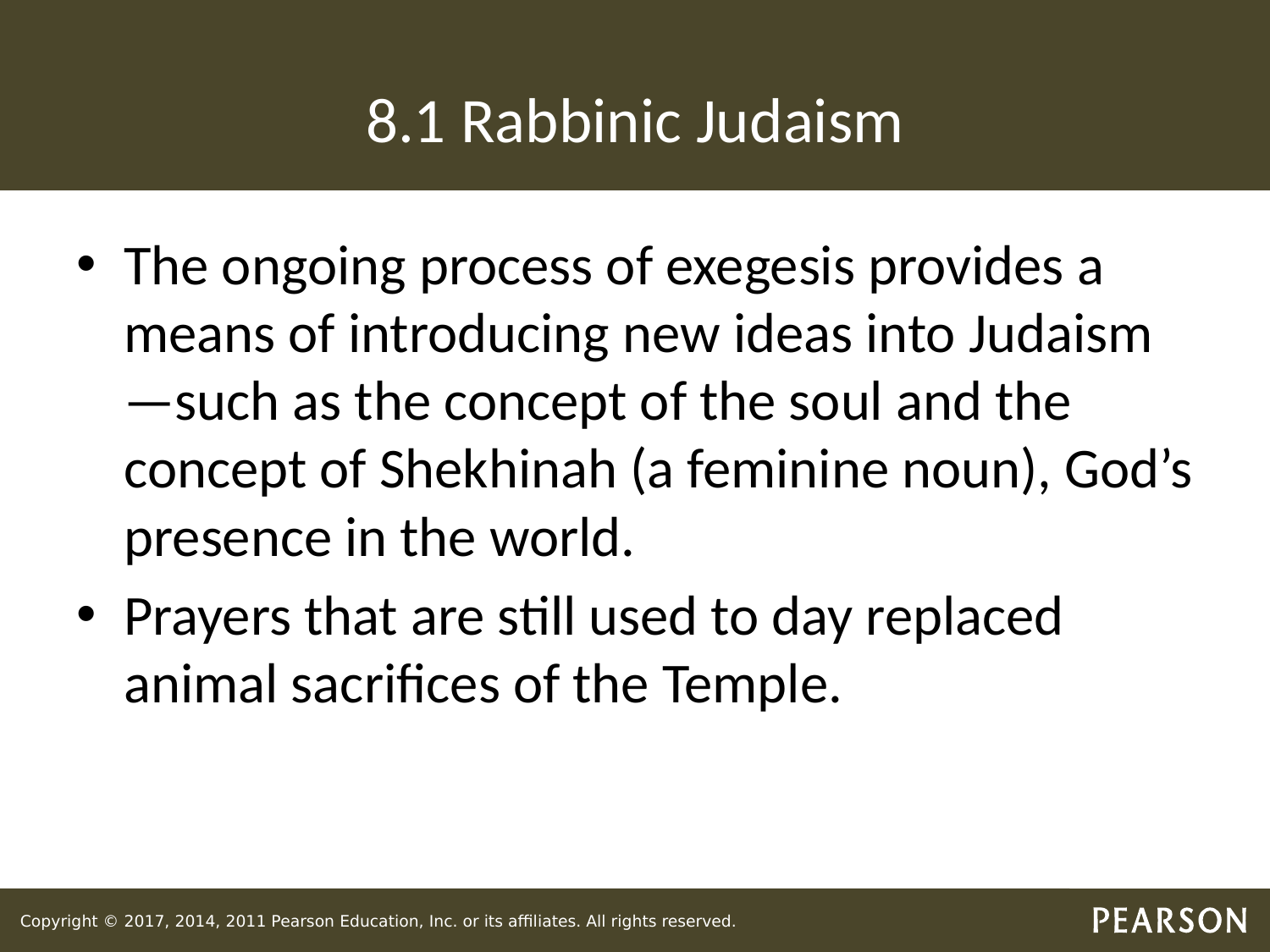

# 8.1 Rabbinic Judaism
The ongoing process of exegesis provides a means of introducing new ideas into Judaism—such as the concept of the soul and the concept of Shekhinah (a feminine noun), God’s presence in the world.
Prayers that are still used to day replaced animal sacrifices of the Temple.